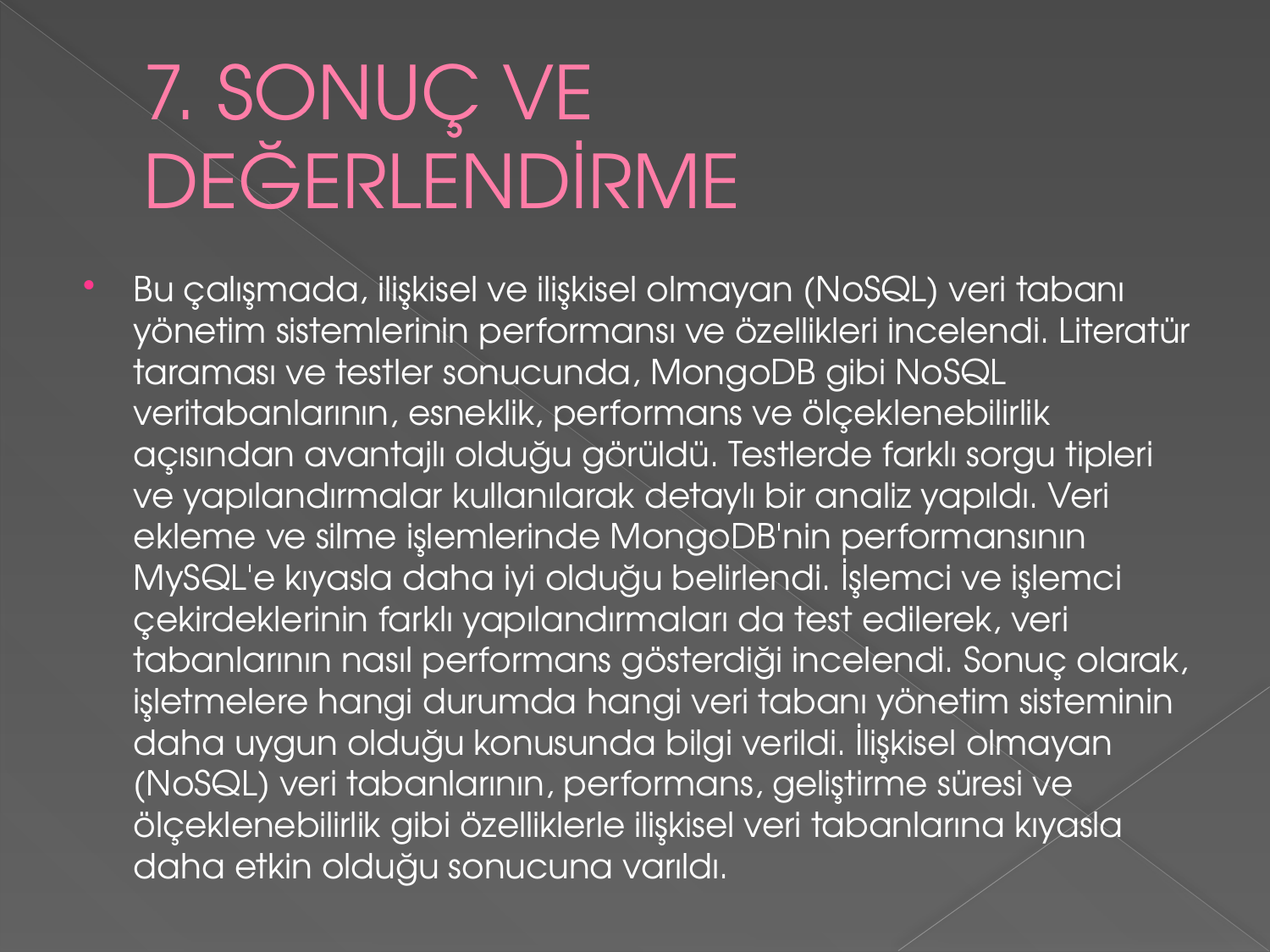

# 7. SONUÇ VE DEĞERLENDİRME
Bu çalışmada, ilişkisel ve ilişkisel olmayan (NoSQL) veri tabanı yönetim sistemlerinin performansı ve özellikleri incelendi. Literatür taraması ve testler sonucunda, MongoDB gibi NoSQL veritabanlarının, esneklik, performans ve ölçeklenebilirlik açısından avantajlı olduğu görüldü. Testlerde farklı sorgu tipleri ve yapılandırmalar kullanılarak detaylı bir analiz yapıldı. Veri ekleme ve silme işlemlerinde MongoDB'nin performansının MySQL'e kıyasla daha iyi olduğu belirlendi. İşlemci ve işlemci çekirdeklerinin farklı yapılandırmaları da test edilerek, veri tabanlarının nasıl performans gösterdiği incelendi. Sonuç olarak, işletmelere hangi durumda hangi veri tabanı yönetim sisteminin daha uygun olduğu konusunda bilgi verildi. İlişkisel olmayan (NoSQL) veri tabanlarının, performans, geliştirme süresi ve ölçeklenebilirlik gibi özelliklerle ilişkisel veri tabanlarına kıyasla daha etkin olduğu sonucuna varıldı.